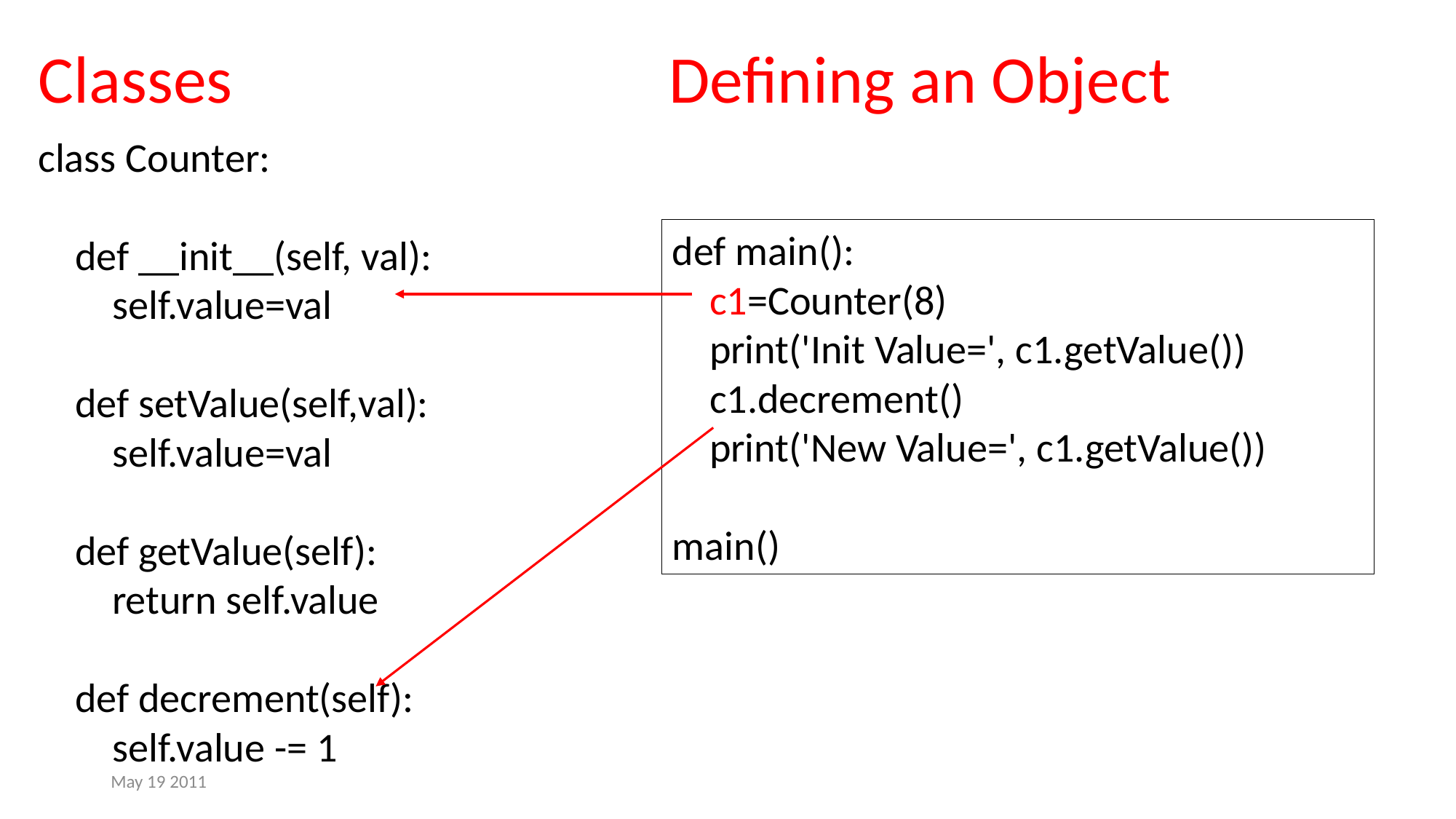

Classes                             Defining an Object
class Counter:

    def __init__(self, val):
        self.value=val

    def setValue(self,val):
        self.value=val

    def getValue(self):
        return self.value

    def decrement(self):
        self.value -= 1
def main():
    c1=Counter(8)
    print('Init Value=', c1.getValue())
    c1.decrement()
    print('New Value=', c1.getValue())

main()
May 19 2011